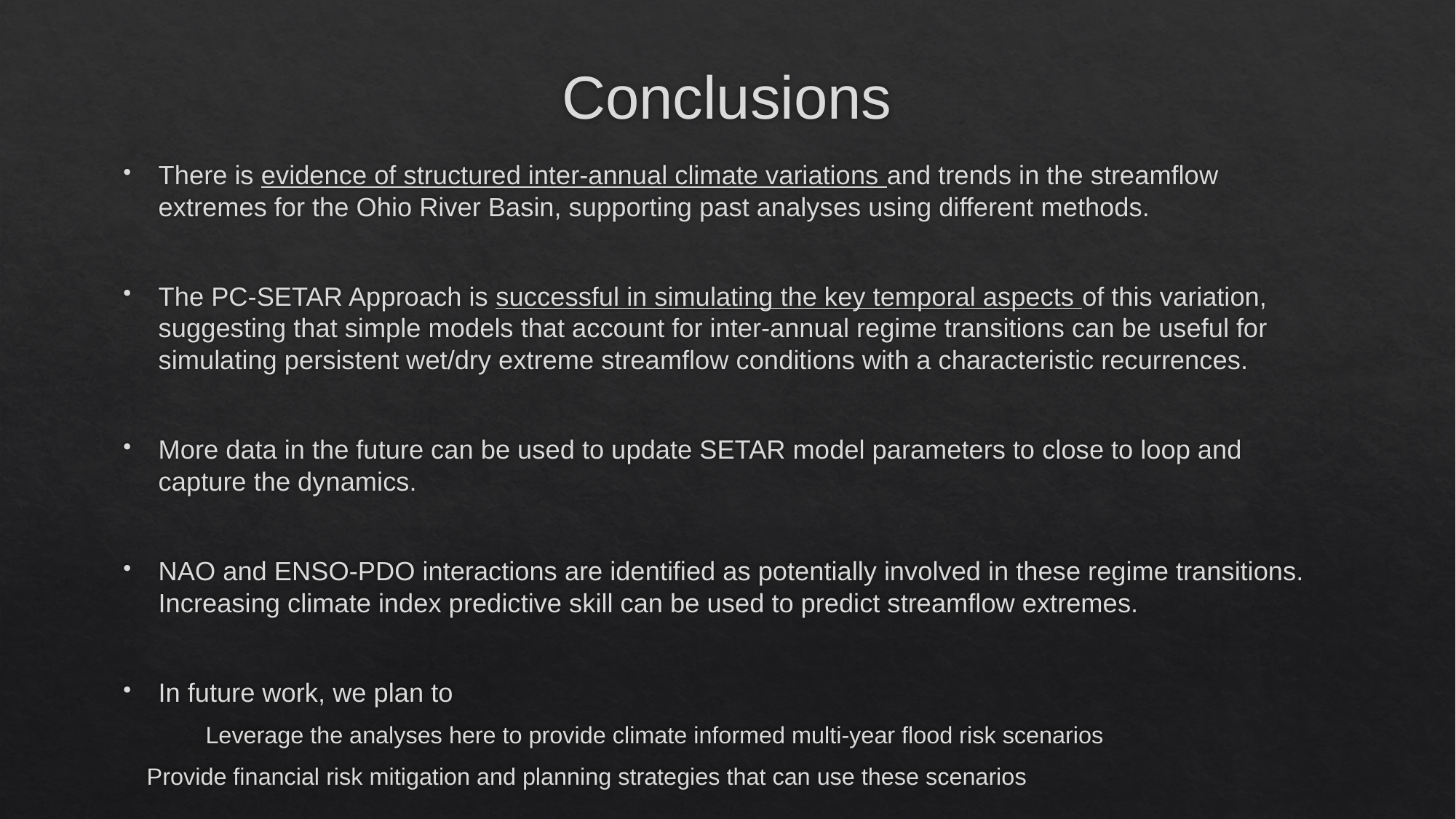

# Conclusions
There is evidence of structured inter-annual climate variations and trends in the streamflow extremes for the Ohio River Basin, supporting past analyses using different methods.

The PC-SETAR Approach is successful in simulating the key temporal aspects of this variation, suggesting that simple models that account for inter-annual regime transitions can be useful for simulating persistent wet/dry extreme streamflow conditions with a characteristic recurrences.

More data in the future can be used to update SETAR model parameters to close to loop and capture the dynamics.

NAO and ENSO-PDO interactions are identified as potentially involved in these regime transitions. Increasing climate index predictive skill can be used to predict streamflow extremes.

In future work, we plan to
             Leverage the analyses here to provide climate informed multi-year flood risk scenarios
	    Provide financial risk mitigation and planning strategies that can use these scenarios